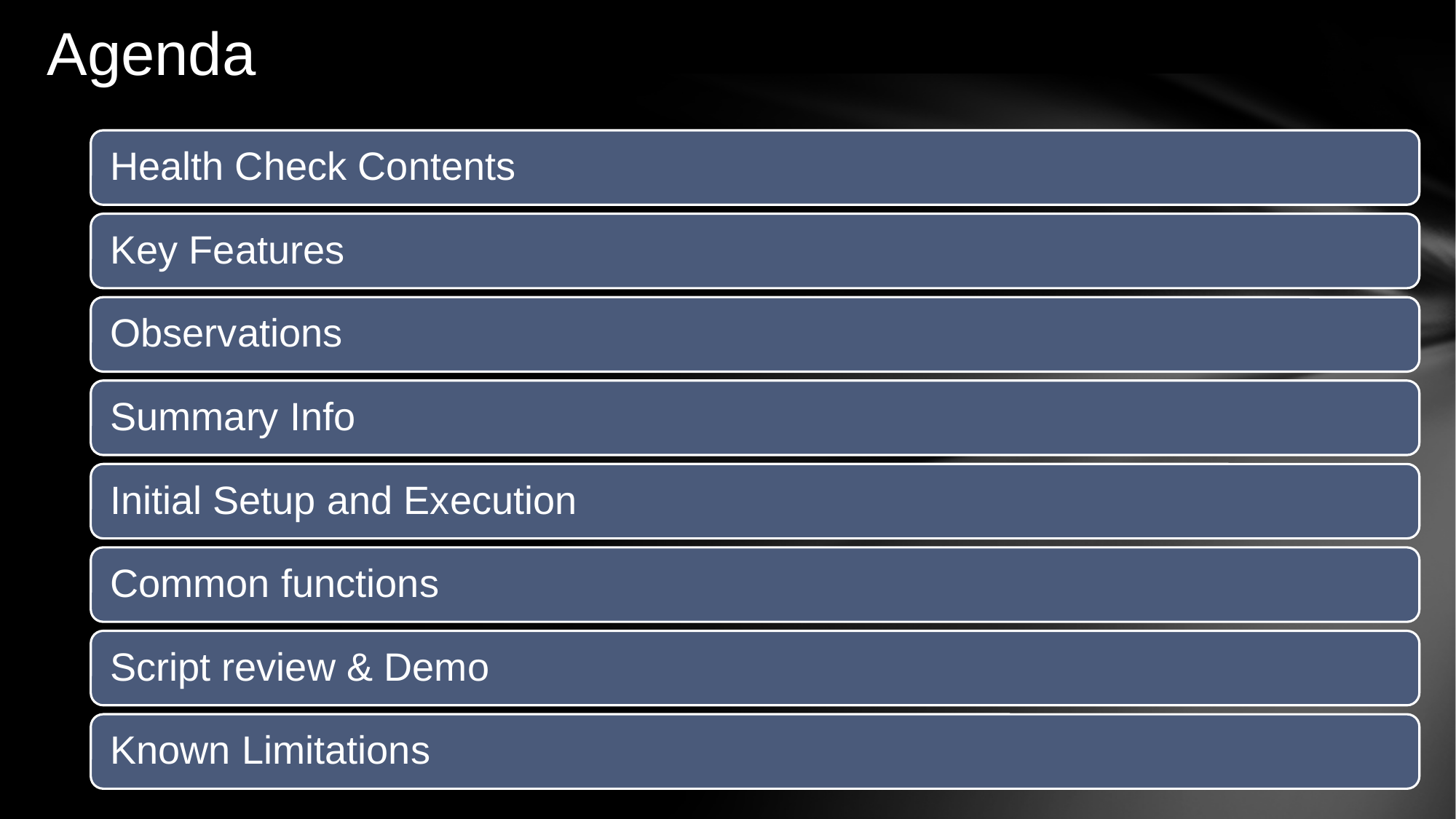

Agenda
Health Check Contents
Key Features
Observations
Summary Info
Initial Setup and Execution
Common functions
Script review & Demo
Known Limitations